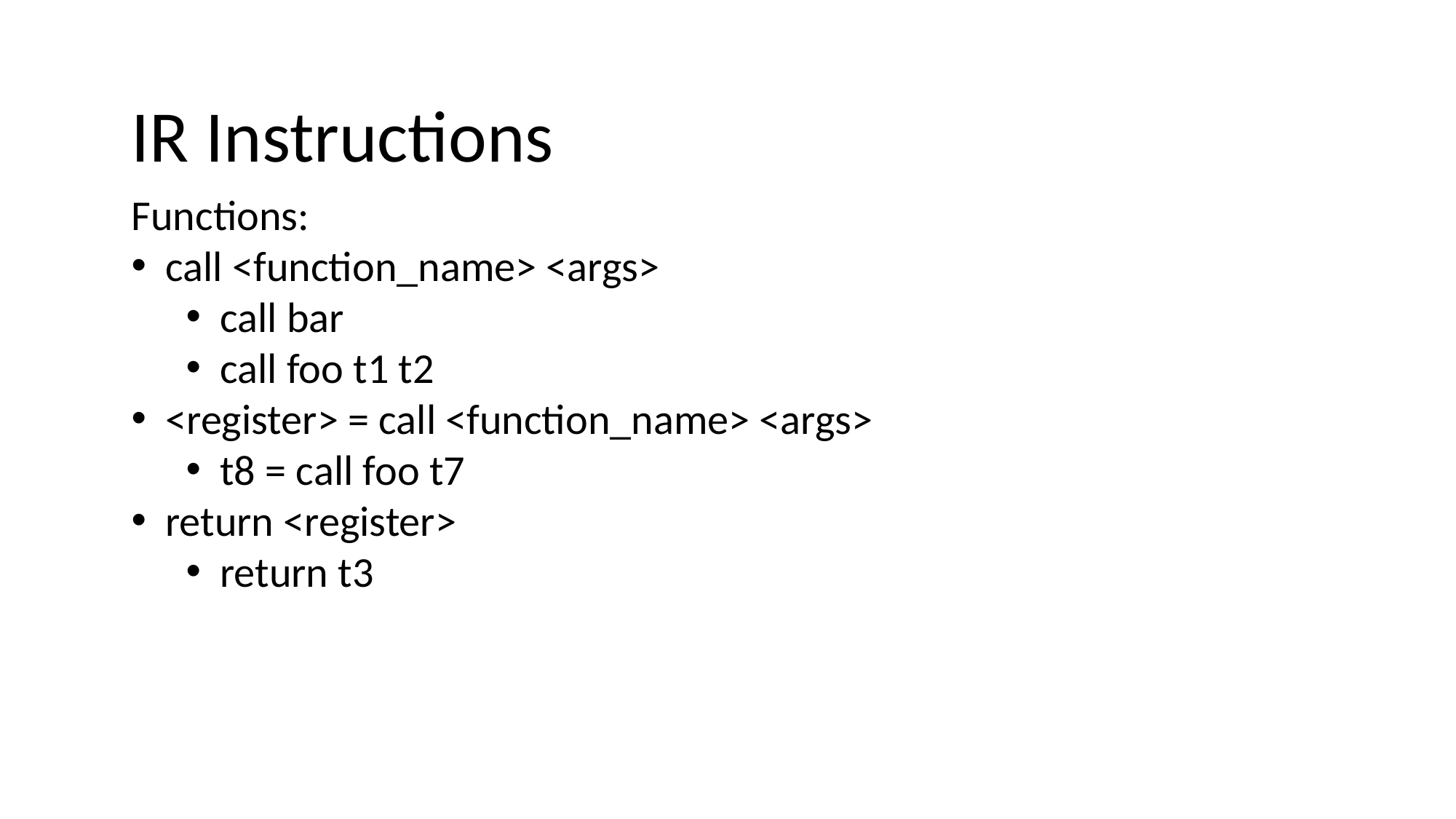

IR Instructions
Functions:
call <function_name> <args>
call bar
call foo t1 t2
<register> = call <function_name> <args>
t8 = call foo t7
return <register>
return t3